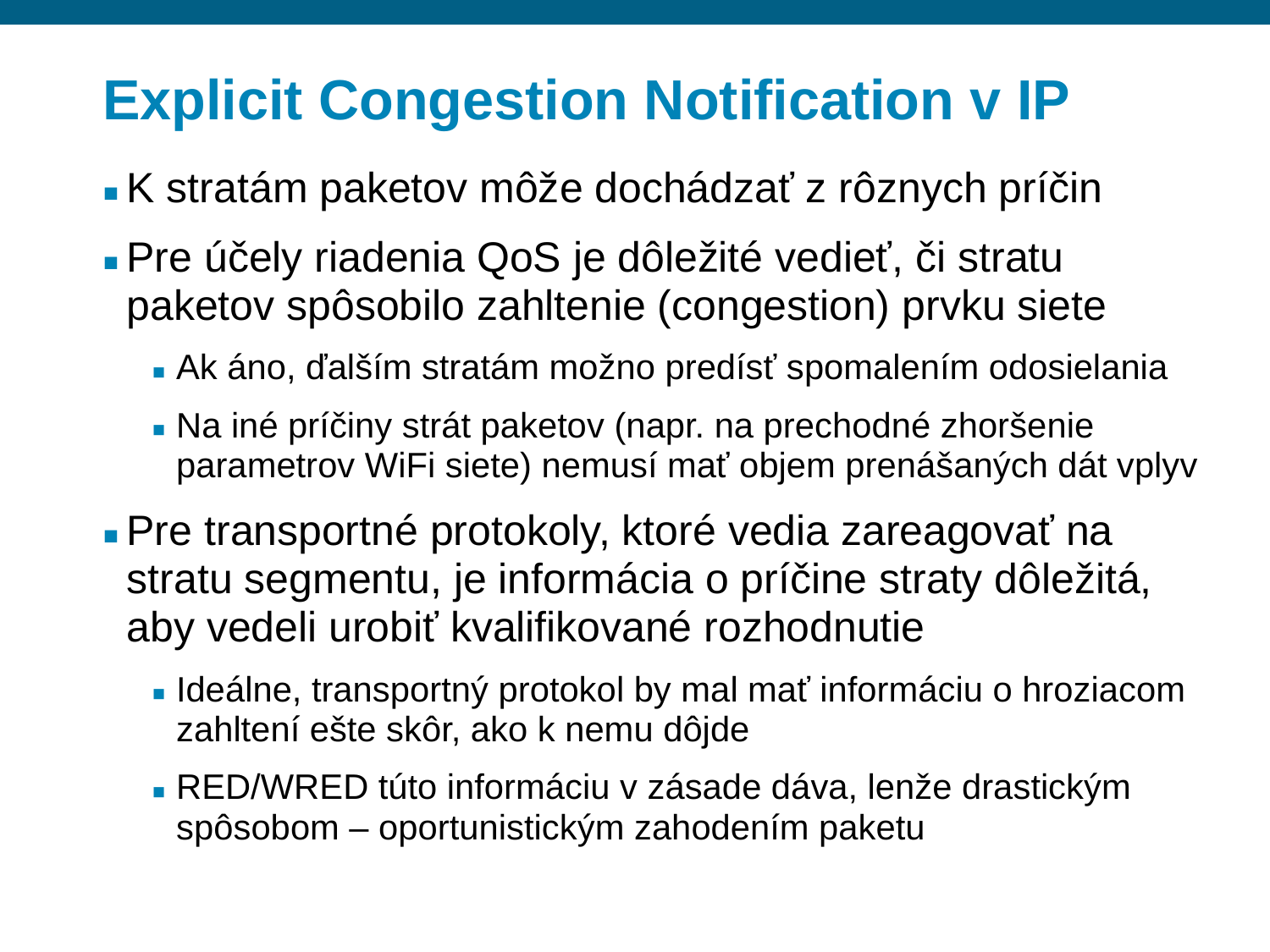

# Explicit Congestion Notification v IP
K stratám paketov môže dochádzať z rôznych príčin
Pre účely riadenia QoS je dôležité vedieť, či stratu paketov spôsobilo zahltenie (congestion) prvku siete
Ak áno, ďalším stratám možno predísť spomalením odosielania
Na iné príčiny strát paketov (napr. na prechodné zhoršenie parametrov WiFi siete) nemusí mať objem prenášaných dát vplyv
Pre transportné protokoly, ktoré vedia zareagovať na stratu segmentu, je informácia o príčine straty dôležitá, aby vedeli urobiť kvalifikované rozhodnutie
Ideálne, transportný protokol by mal mať informáciu o hroziacom zahltení ešte skôr, ako k nemu dôjde
RED/WRED túto informáciu v zásade dáva, lenže drastickým spôsobom – oportunistickým zahodením paketu